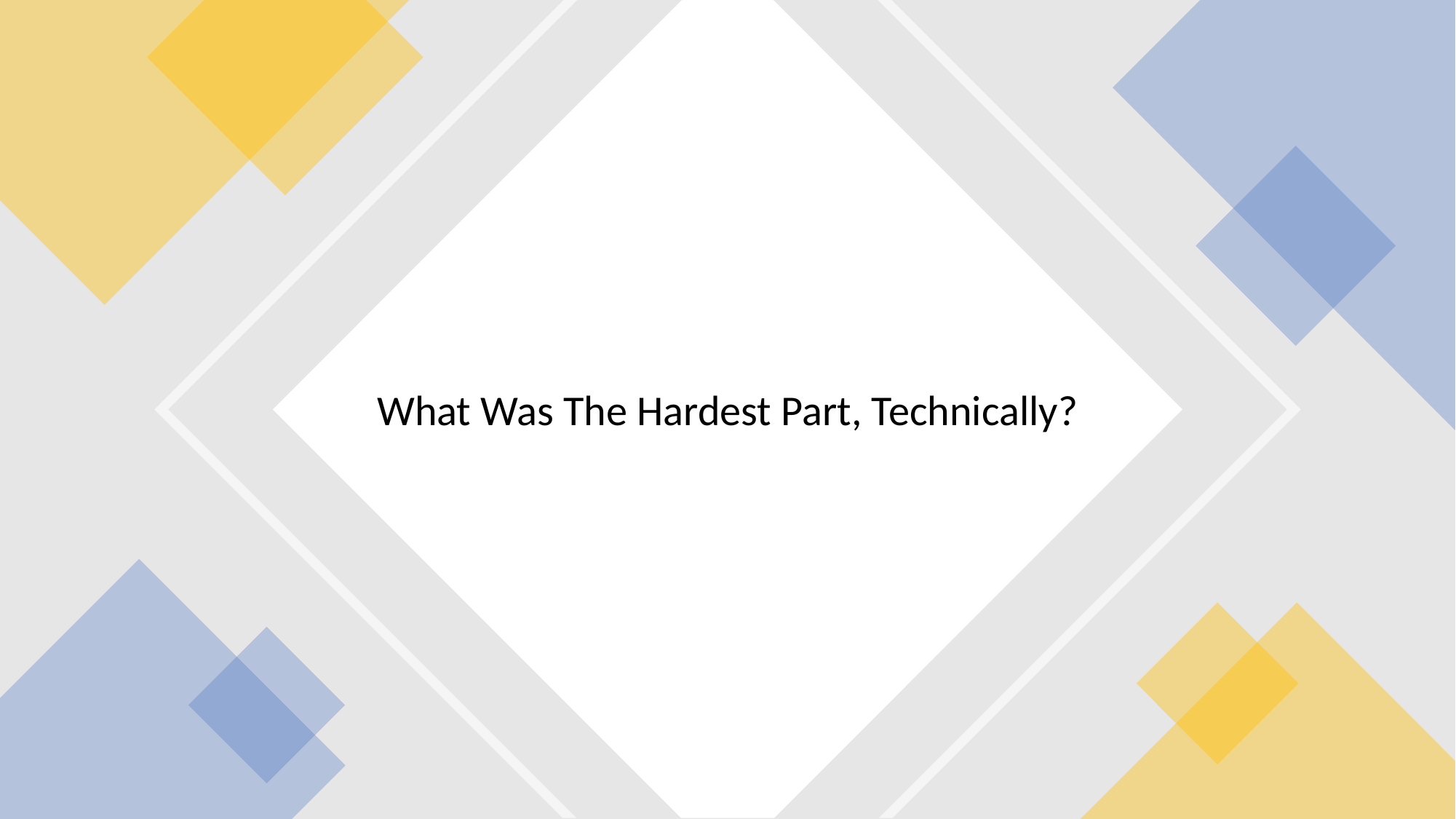

# What Was The Hardest Part, Technically?